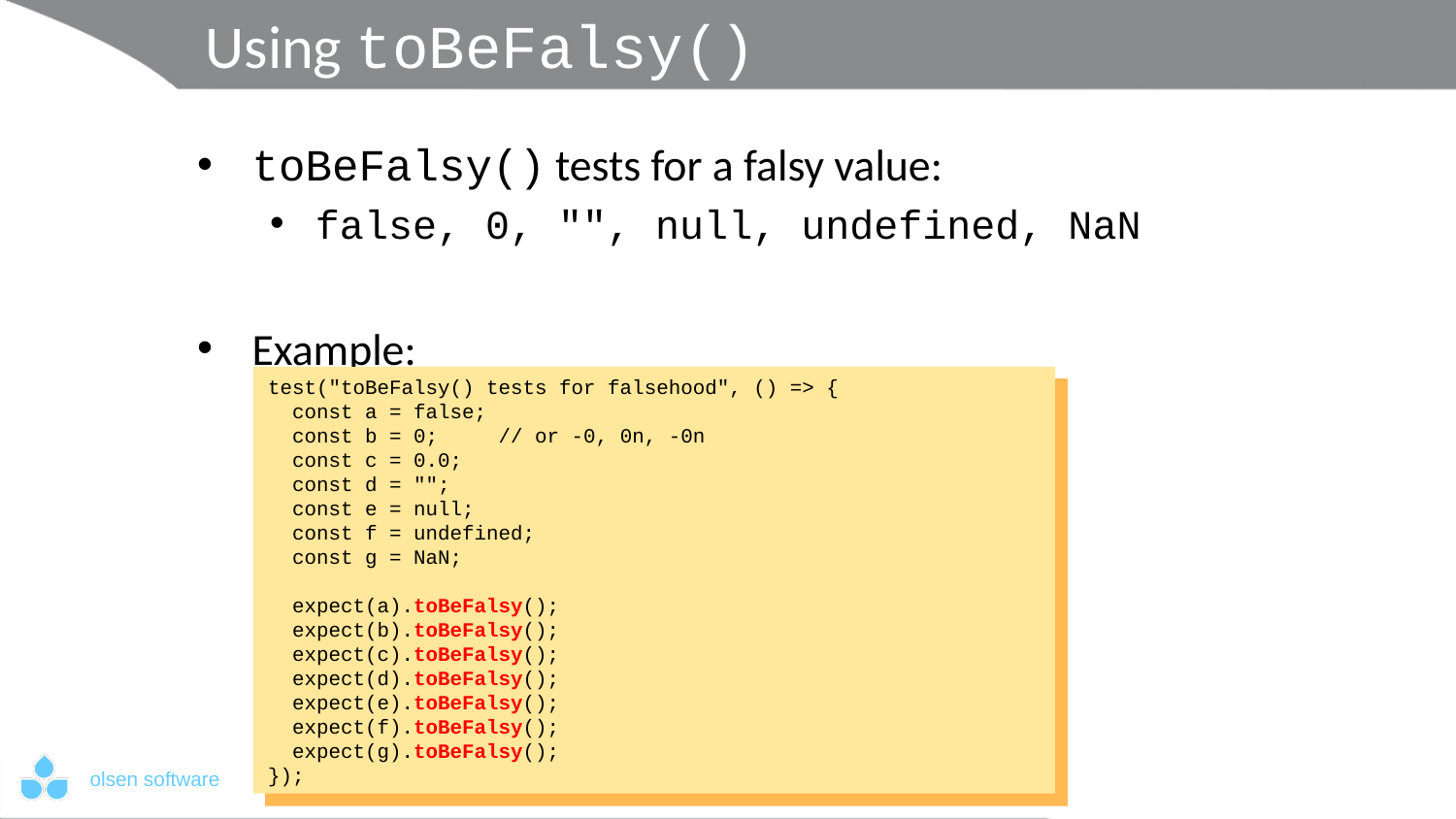

# Using toBeFalsy()
toBeFalsy() tests for a falsy value:
false, 0, "", null, undefined, NaN

Example:
test("toBeFalsy() tests for falsehood", () => {
  const a = false;
  const b = 0;     // or -0, 0n, -0n
  const c = 0.0;
  const d = "";
  const e = null;
  const f = undefined;
  const g = NaN;

  expect(a).toBeFalsy();
  expect(b).toBeFalsy();
  expect(c).toBeFalsy();
  expect(d).toBeFalsy();
  expect(e).toBeFalsy();
  expect(f).toBeFalsy();
  expect(g).toBeFalsy();
});